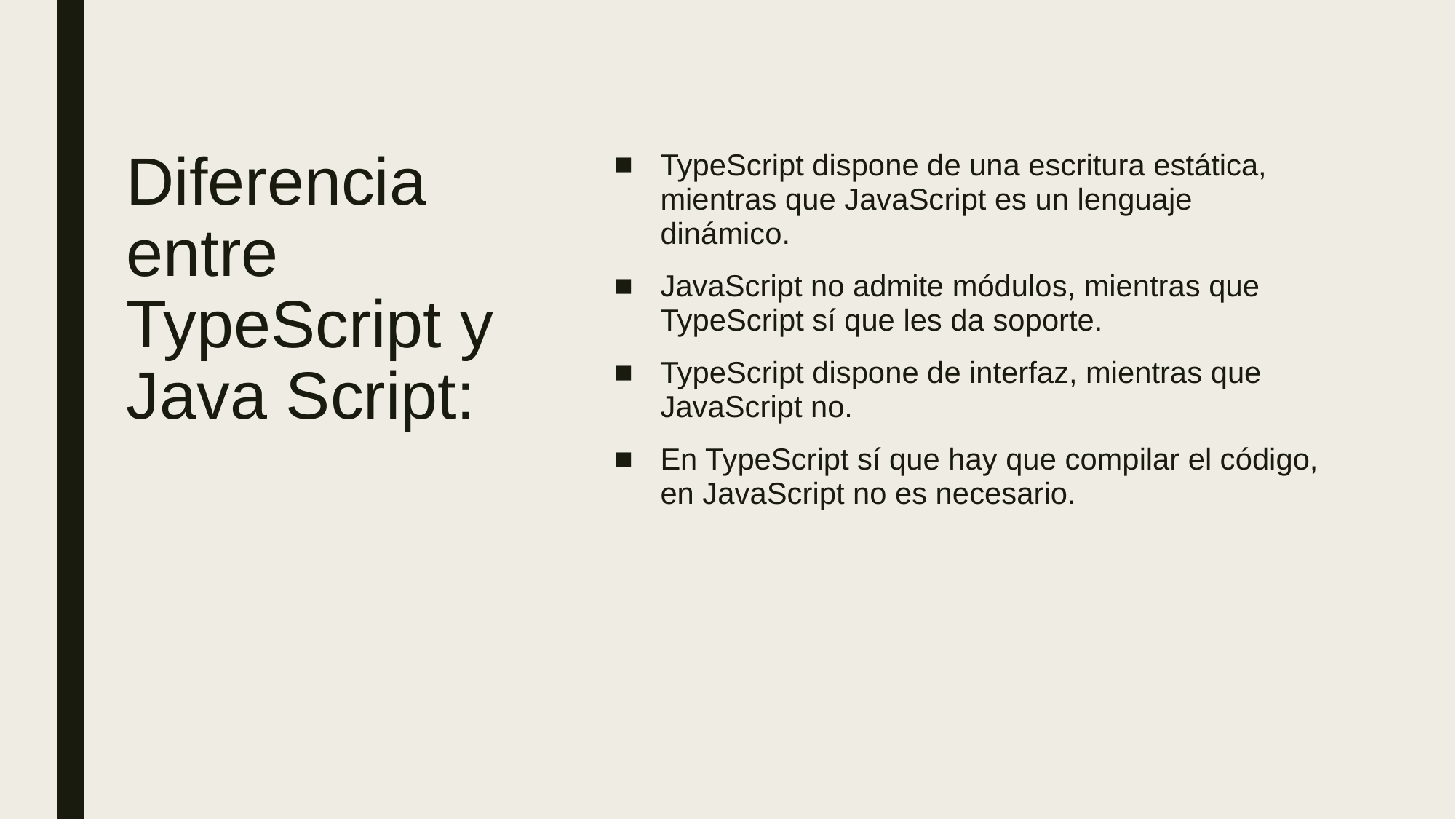

TypeScript dispone de una escritura estática, mientras que JavaScript es un lenguaje dinámico.
JavaScript no admite módulos, mientras que TypeScript sí que les da soporte.
TypeScript dispone de interfaz, mientras que JavaScript no.
En TypeScript sí que hay que compilar el código, en JavaScript no es necesario.
# Diferencia entre TypeScript y Java Script: